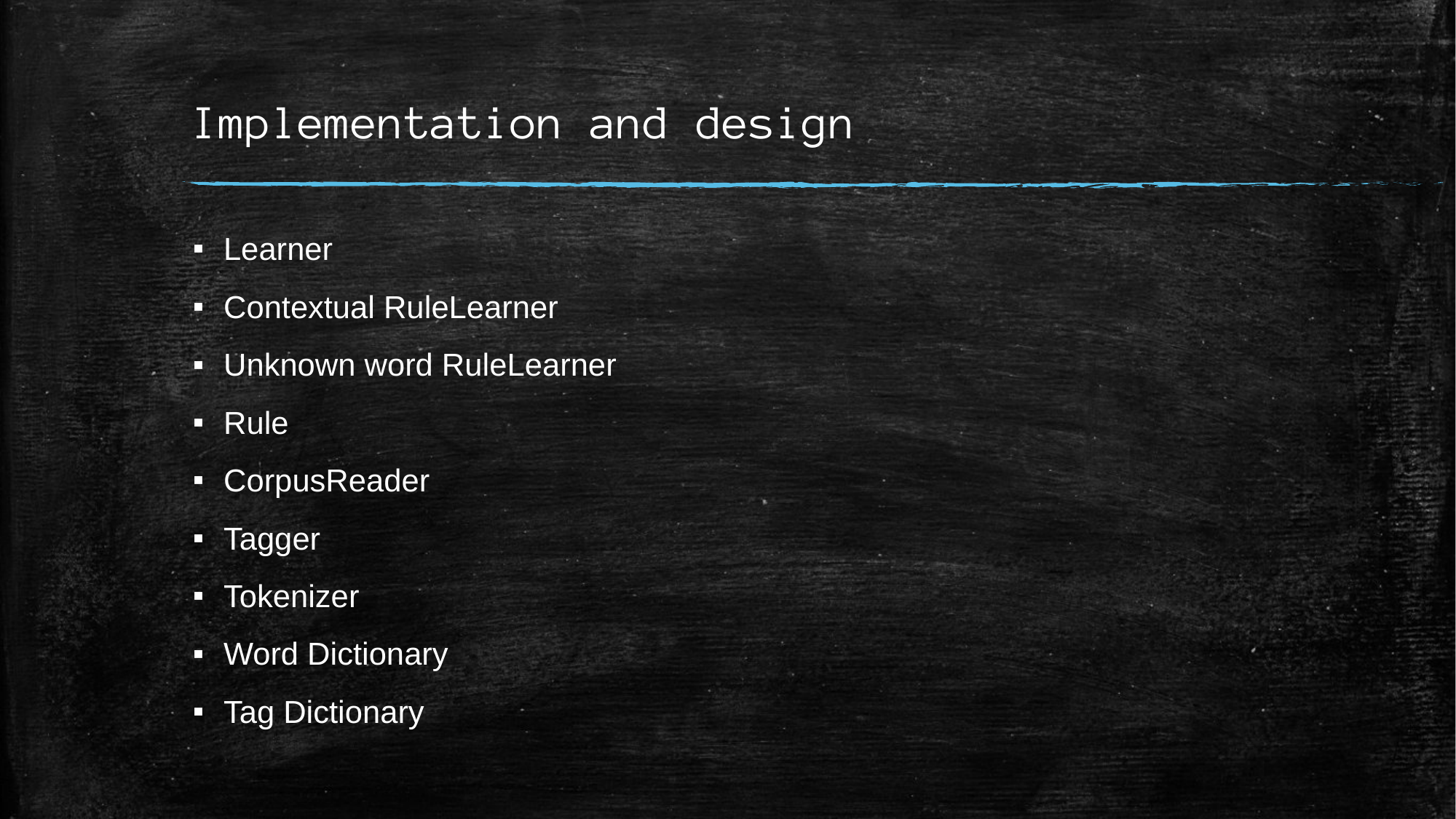

# Implementation and design
Learner
Contextual RuleLearner
Unknown word RuleLearner
Rule
CorpusReader
Tagger
Tokenizer
Word Dictionary
Tag Dictionary